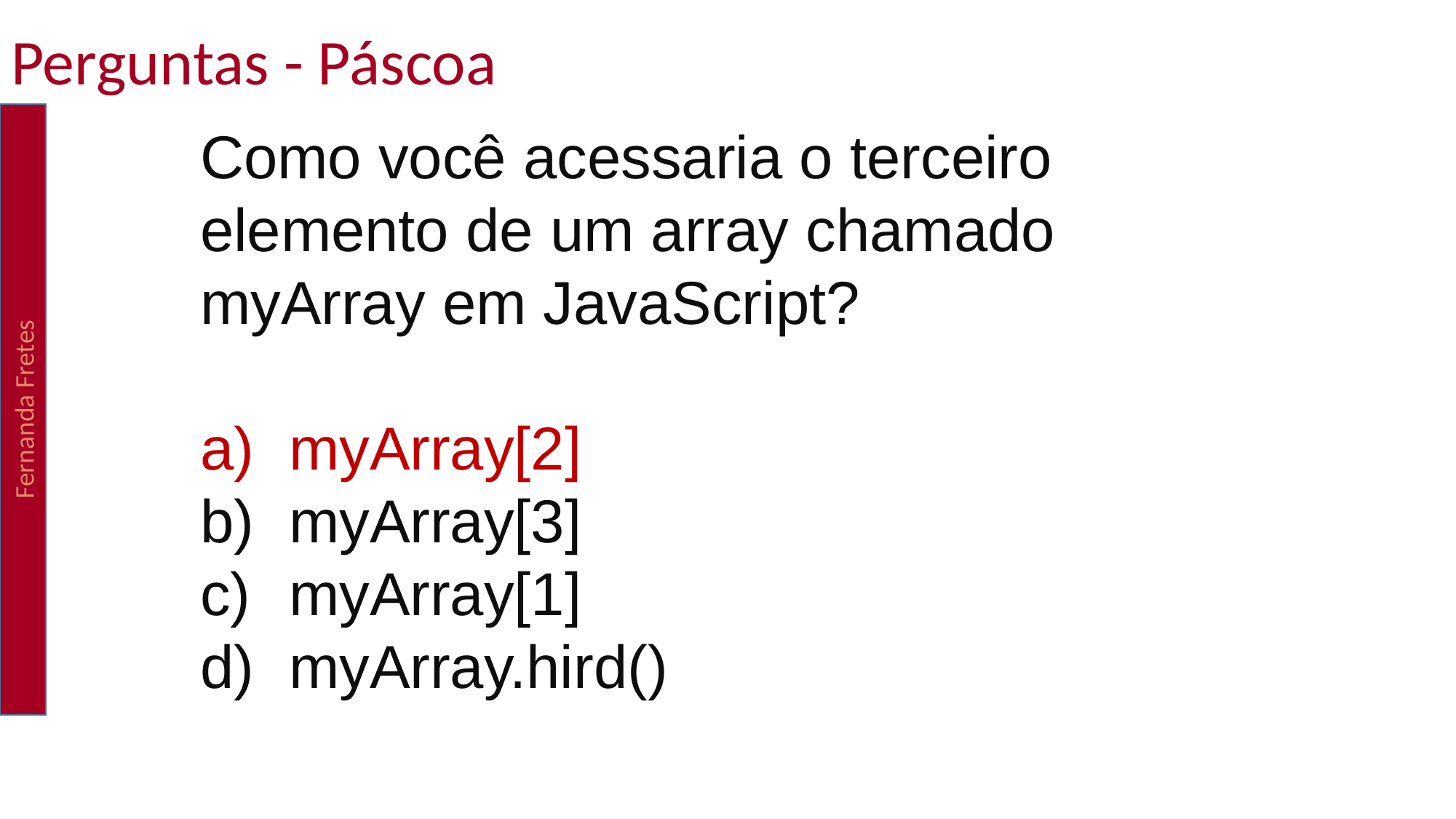

Perguntas - Páscoa
Fernanda Fretes
Como você acessaria o terceiro elemento de um array chamado myArray em JavaScript?

myArray[2]
myArray[3]
myArray[1]
myArray.hird()